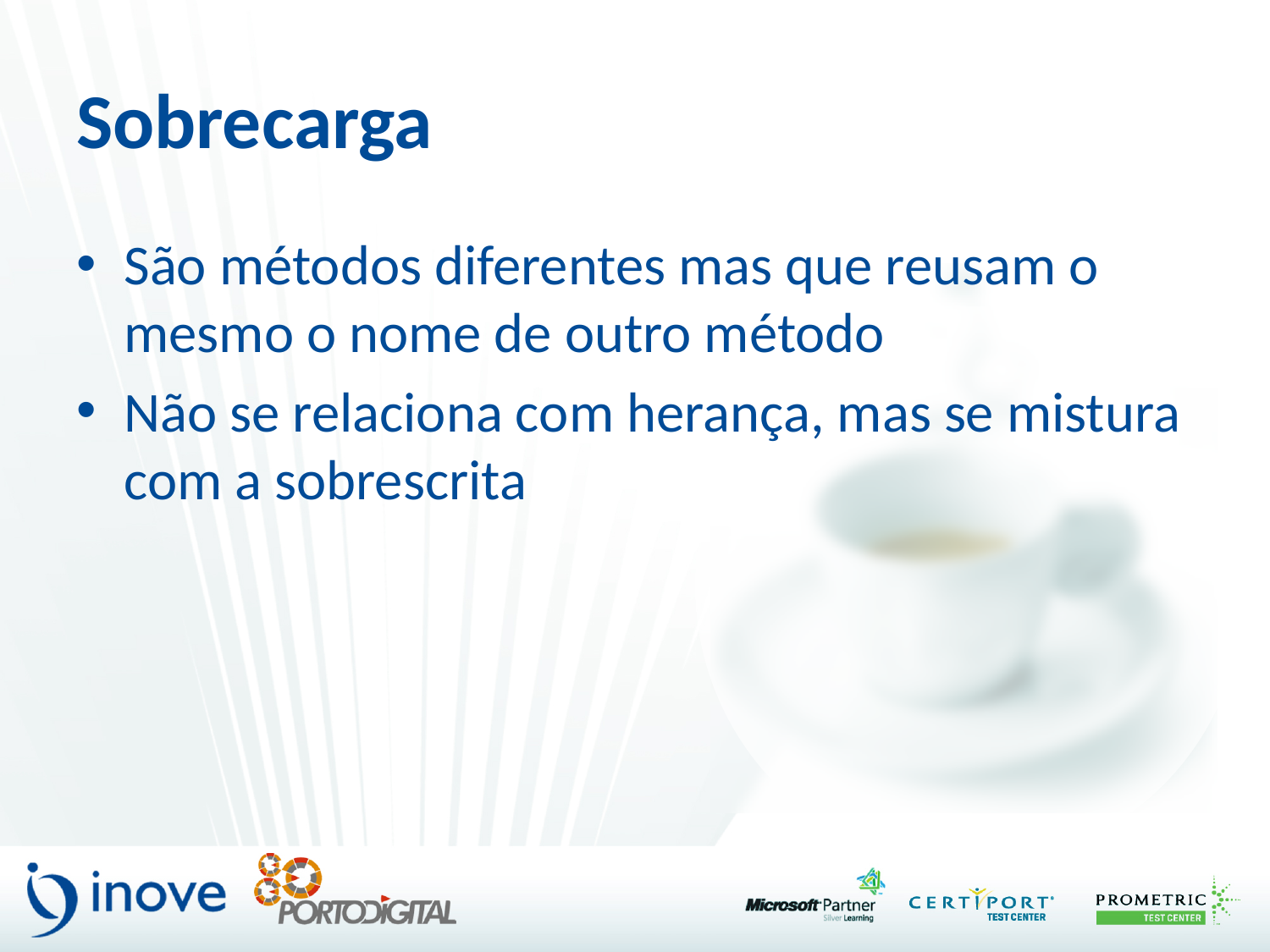

# Sobrecarga
São métodos diferentes mas que reusam o mesmo o nome de outro método
Não se relaciona com herança, mas se mistura com a sobrescrita